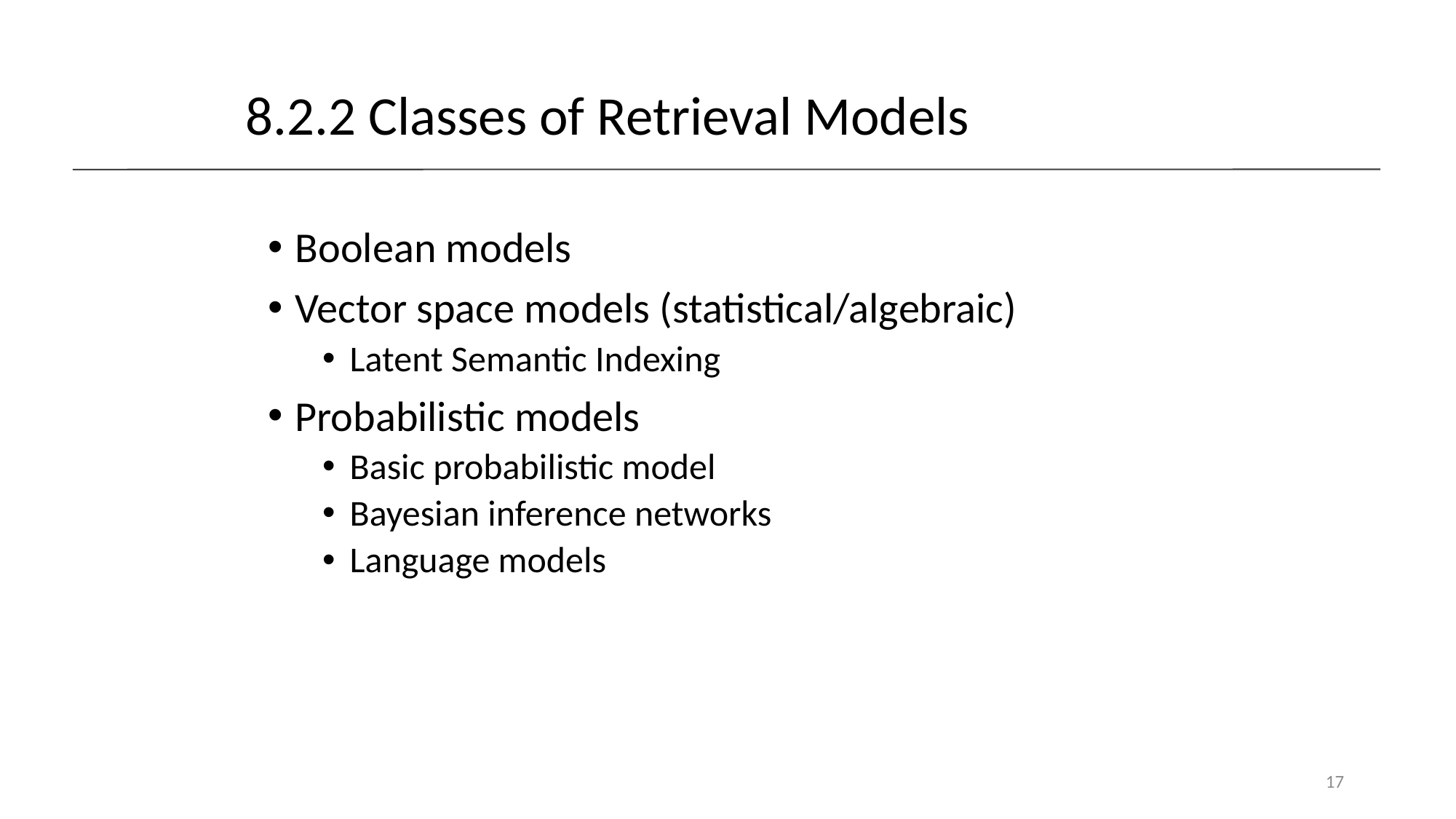

# 8.2.2 Classes of Retrieval Models
Boolean models
Vector space models (statistical/algebraic)
Latent Semantic Indexing
Probabilistic models
Basic probabilistic model
Bayesian inference networks
Language models

17